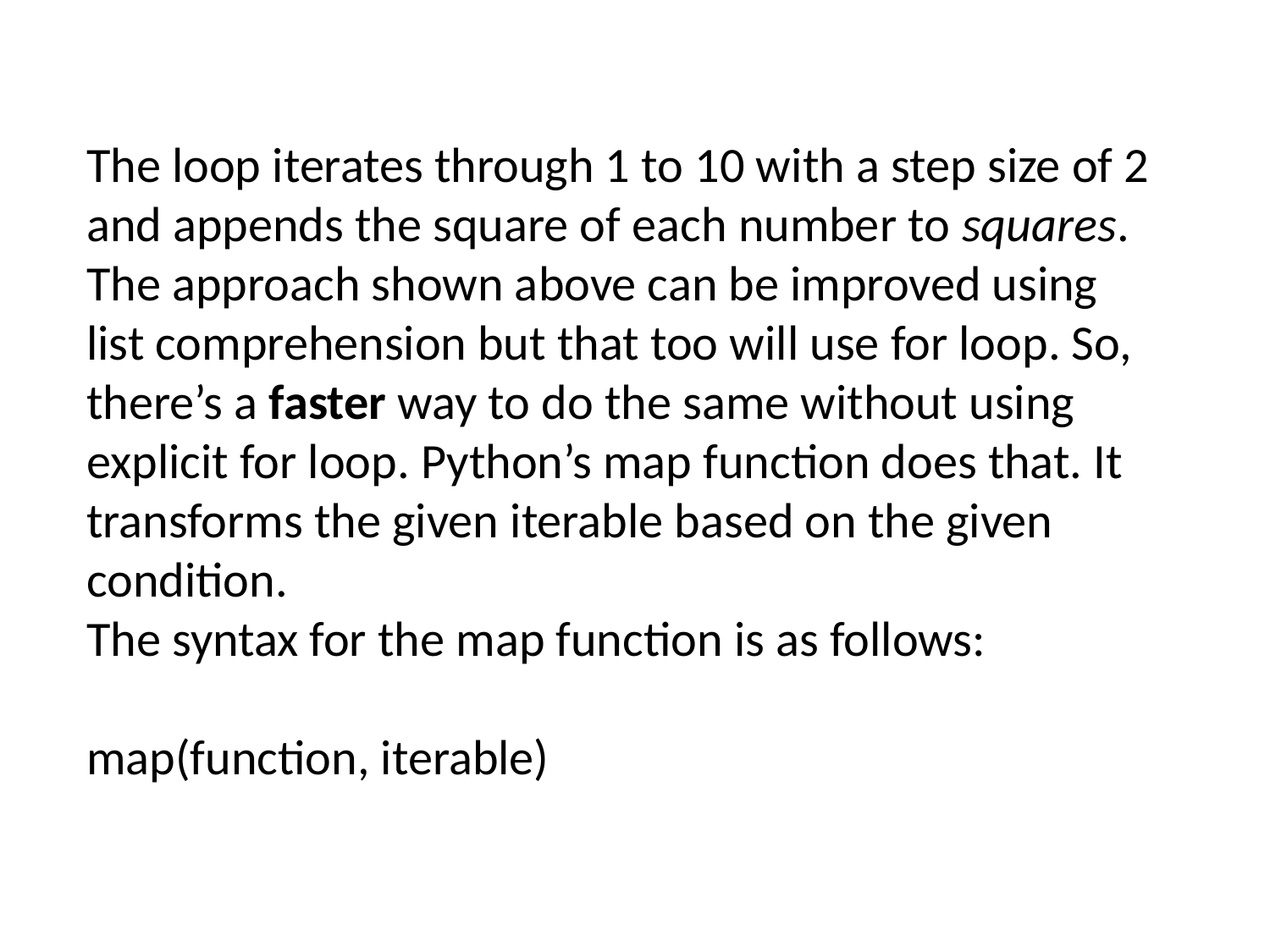

The loop iterates through 1 to 10 with a step size of 2 and appends the square of each number to squares. The approach shown above can be improved using list comprehension but that too will use for loop. So, there’s a faster way to do the same without using explicit for loop. Python’s map function does that. It transforms the given iterable based on the given condition.
The syntax for the map function is as follows:

map(function, iterable)